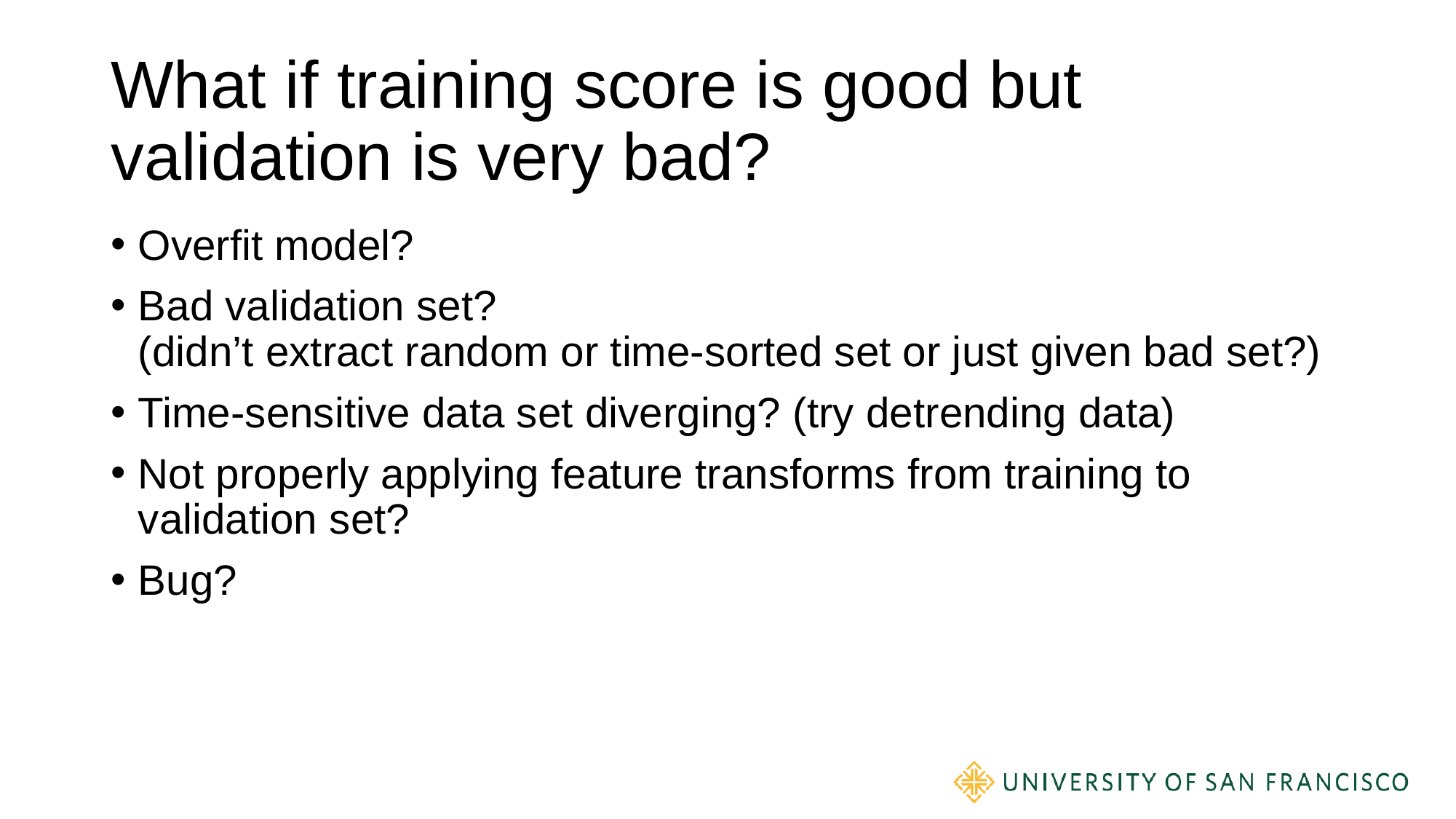

# What if training score is good but validation is very bad?
Overfit model?
Bad validation set?
(didn’t extract random or time-sorted set or just given bad set?)
Time-sensitive data set diverging? (try detrending data)
Not properly applying feature transforms from training to validation set?
Bug?